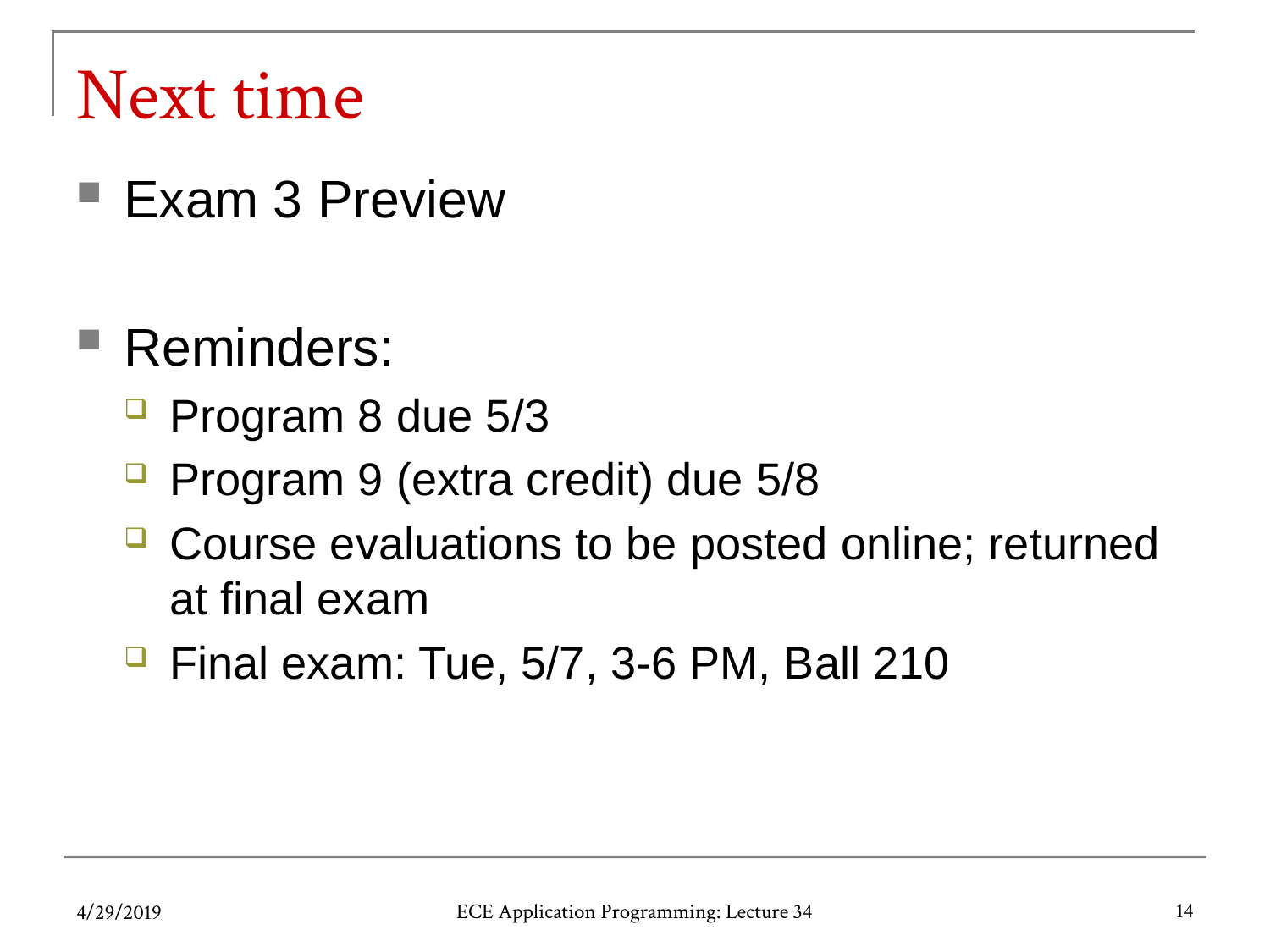

# Next time
Exam 3 Preview

Reminders:
Program 8 due 5/3
Program 9 (extra credit) due 5/8
Course evaluations to be posted online; returned at final exam
Final exam: Tue, 5/7, 3-6 PM, Ball 210

4/29/2019
14
ECE Application Programming: Lecture 34